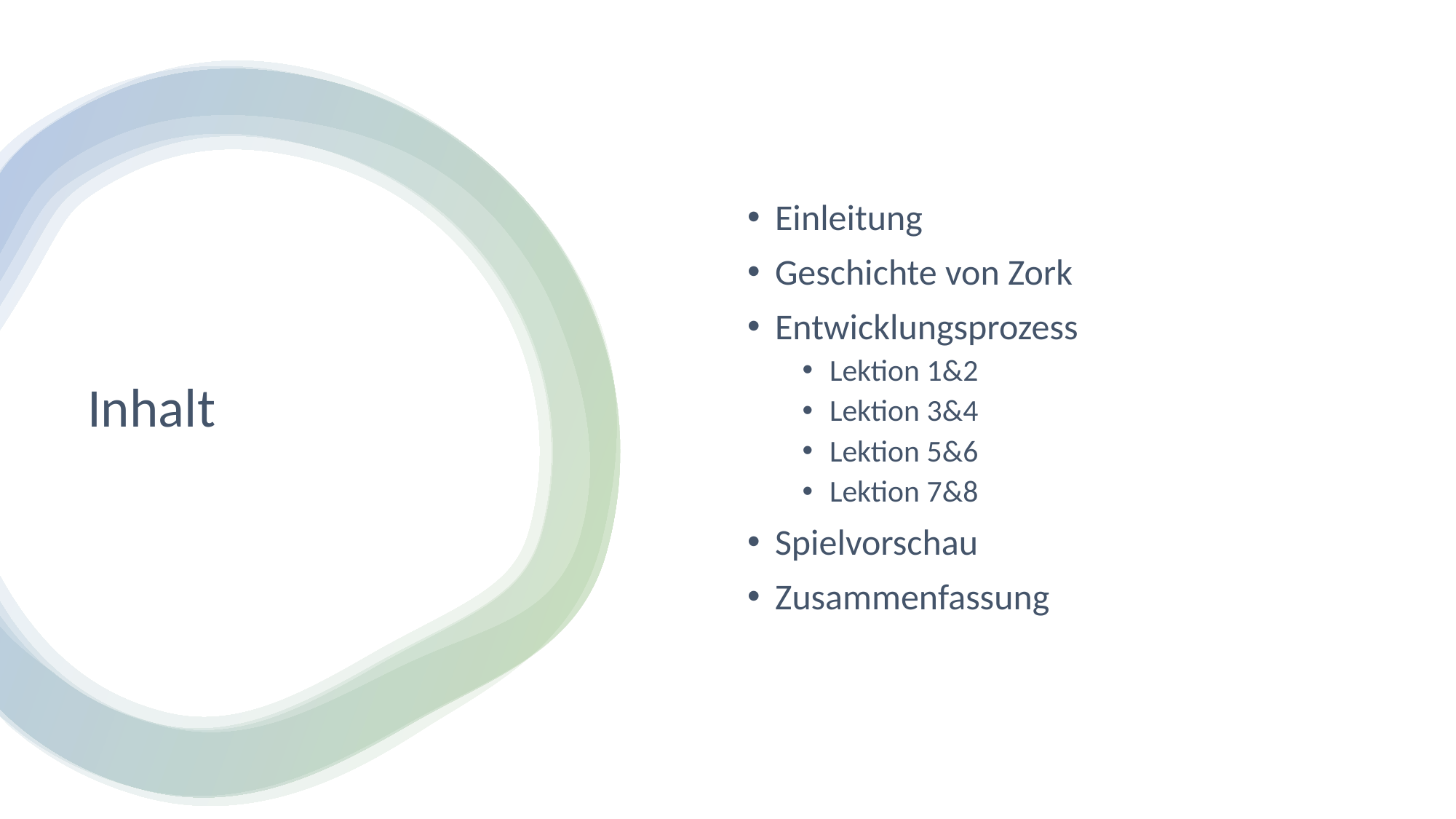

Einleitung
Geschichte von Zork
Entwicklungsprozess
Lektion 1&2
Lektion 3&4
Lektion 5&6
Lektion 7&8
Spielvorschau
Zusammenfassung
# Inhalt